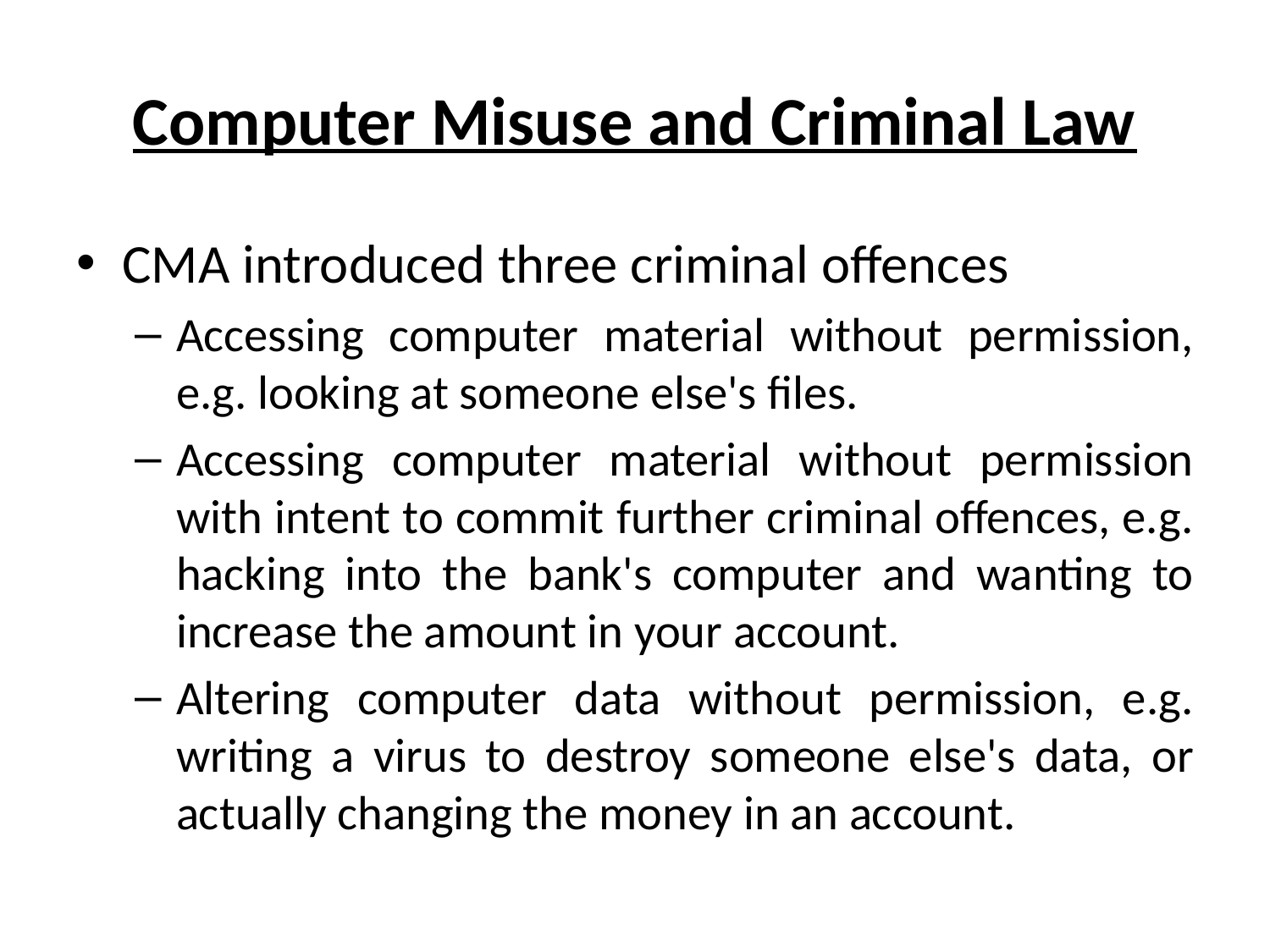

# Computer Misuse and Criminal Law
CMA introduced three criminal offences
Accessing computer material without permission, e.g. looking at someone else's files.
Accessing computer material without permission with intent to commit further criminal offences, e.g. hacking into the bank's computer and wanting to increase the amount in your account.
Altering computer data without permission, e.g. writing a virus to destroy someone else's data, or actually changing the money in an account.